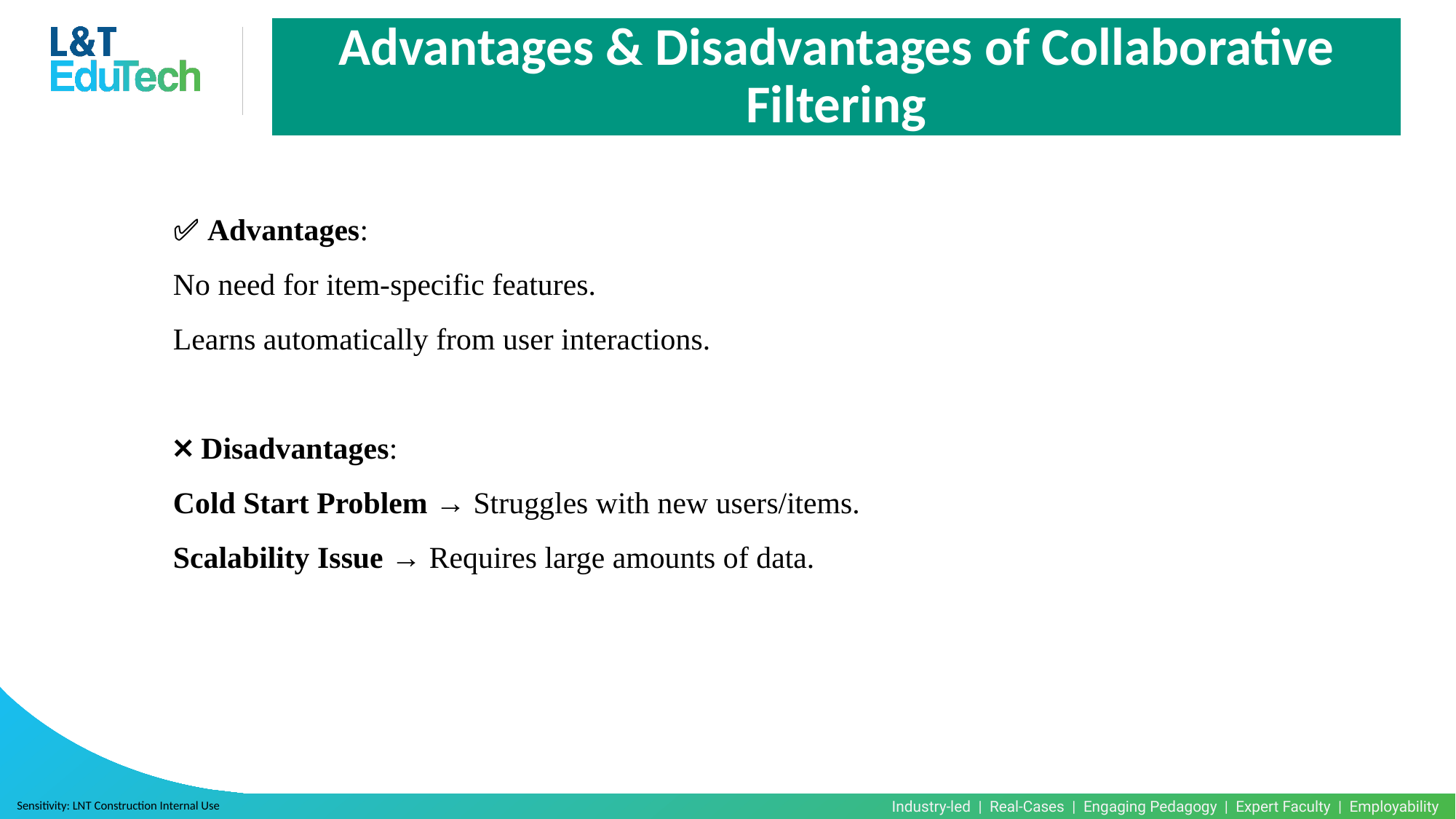

Advantages & Disadvantages of Collaborative Filtering
✅ Advantages:
No need for item-specific features.
Learns automatically from user interactions.

❌ Disadvantages:
Cold Start Problem → Struggles with new users/items.
Scalability Issue → Requires large amounts of data.